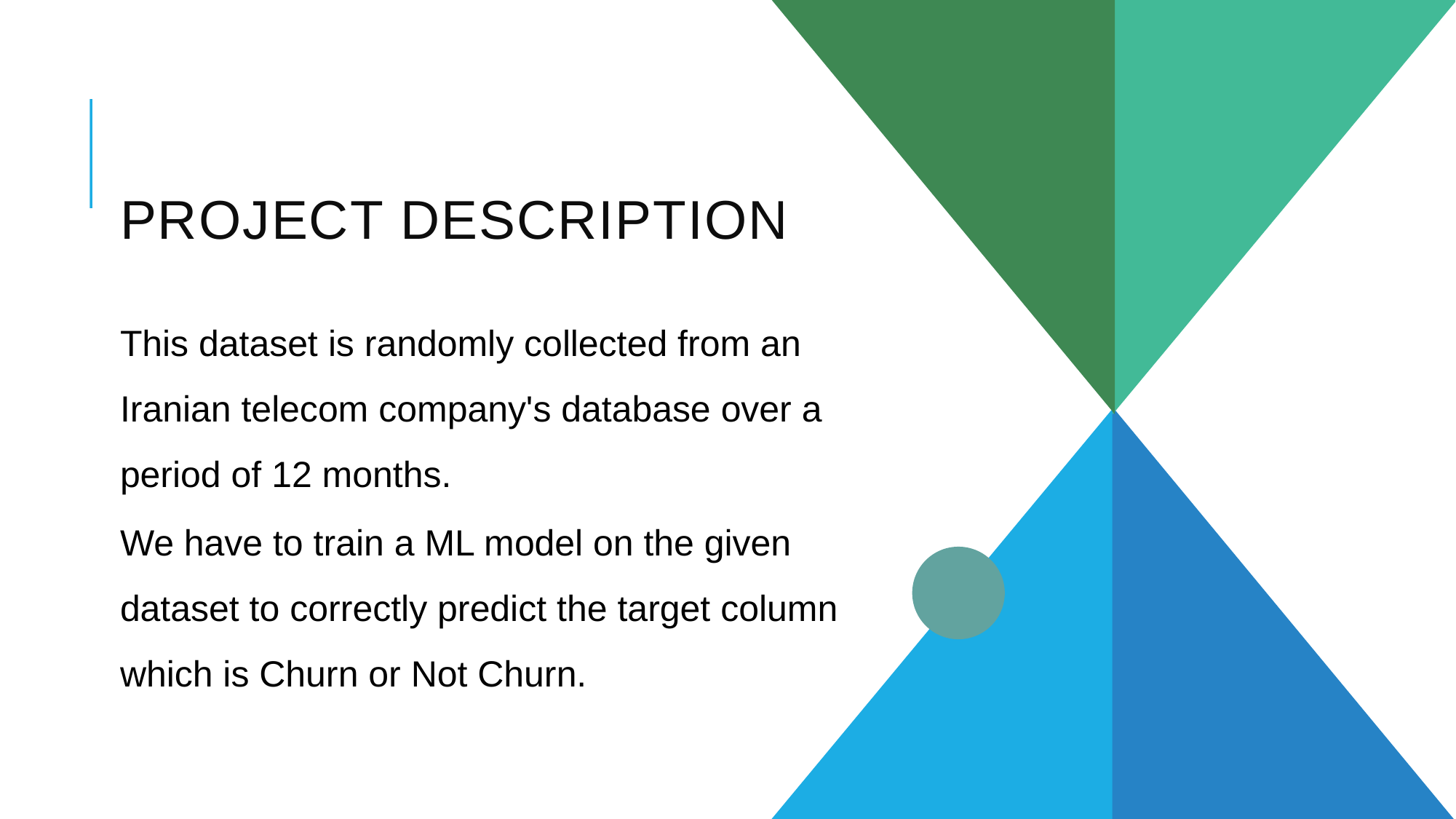

# Project description
This dataset is randomly collected from an Iranian telecom company's database over a period of 12 months.
We have to train a ML model on the given dataset to correctly predict the target column which is Churn or Not Churn.